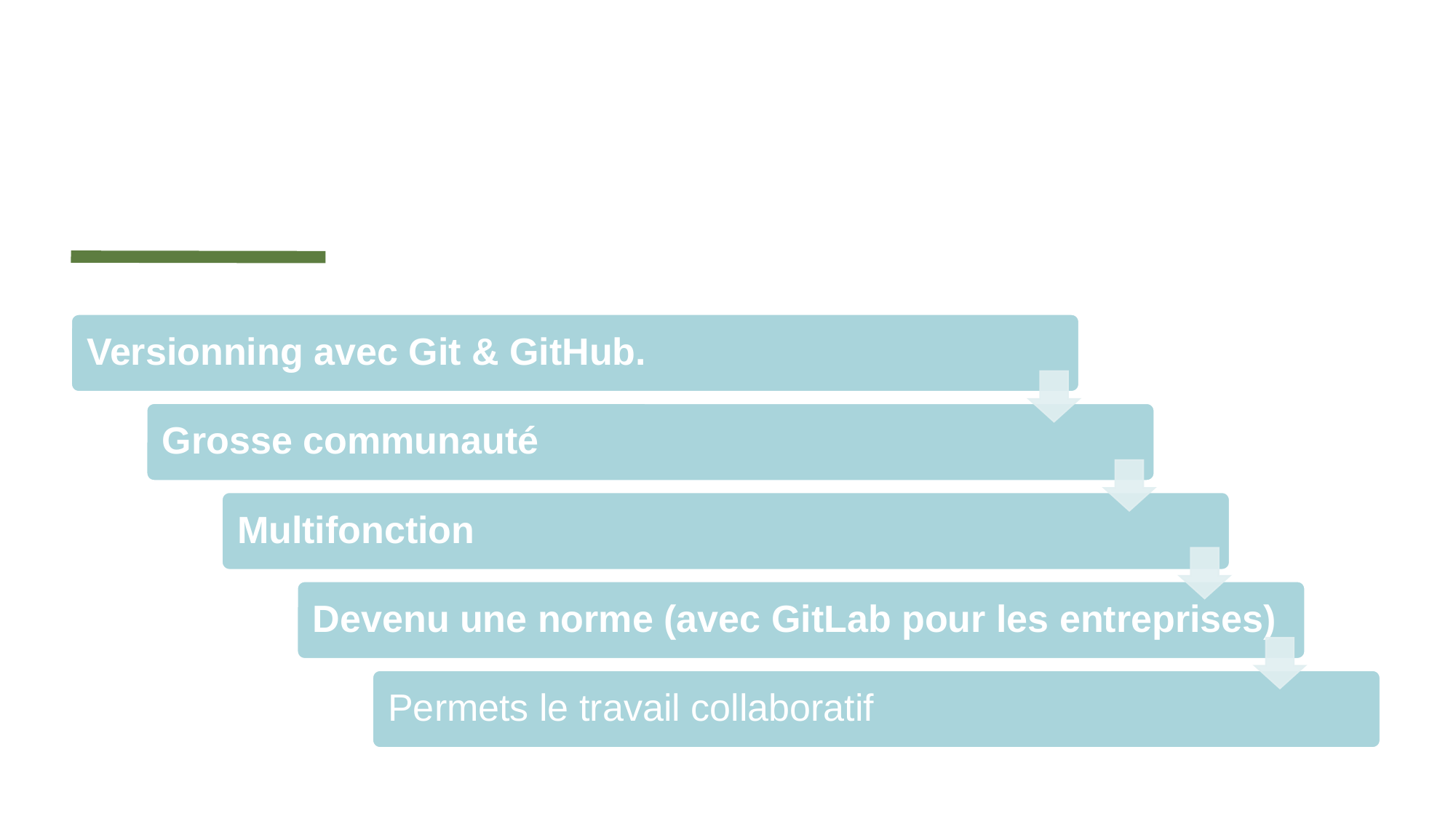

#
Versionning avec Git & GitHub.
Grosse communauté
Multifonction
Devenu une norme (avec GitLab pour les entreprises)
Permets le travail collaboratif